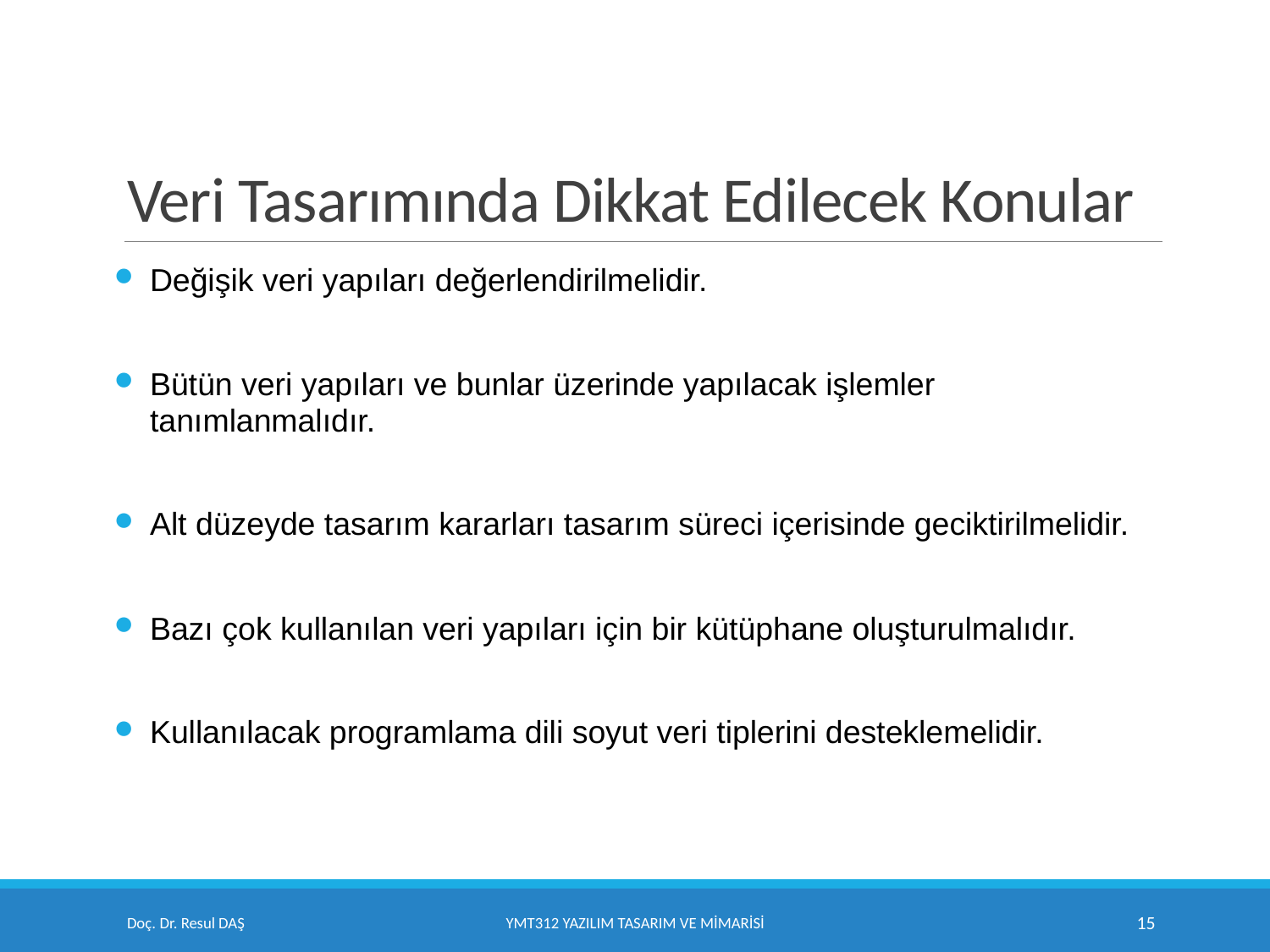

# Veri Tasarımında Dikkat Edilecek Konular
Değişik veri yapıları değerlendirilmelidir.

Bütün veri yapıları ve bunlar üzerinde yapılacak işlemler tanımlanmalıdır.

Alt düzeyde tasarım kararları tasarım süreci içerisinde geciktirilmelidir.

Bazı çok kullanılan veri yapıları için bir kütüphane oluşturulmalıdır.

Kullanılacak programlama dili soyut veri tiplerini desteklemelidir.

Doç. Dr. Resul DAŞ
YMT312 Yazılım Tasarım ve Mimarisi
15